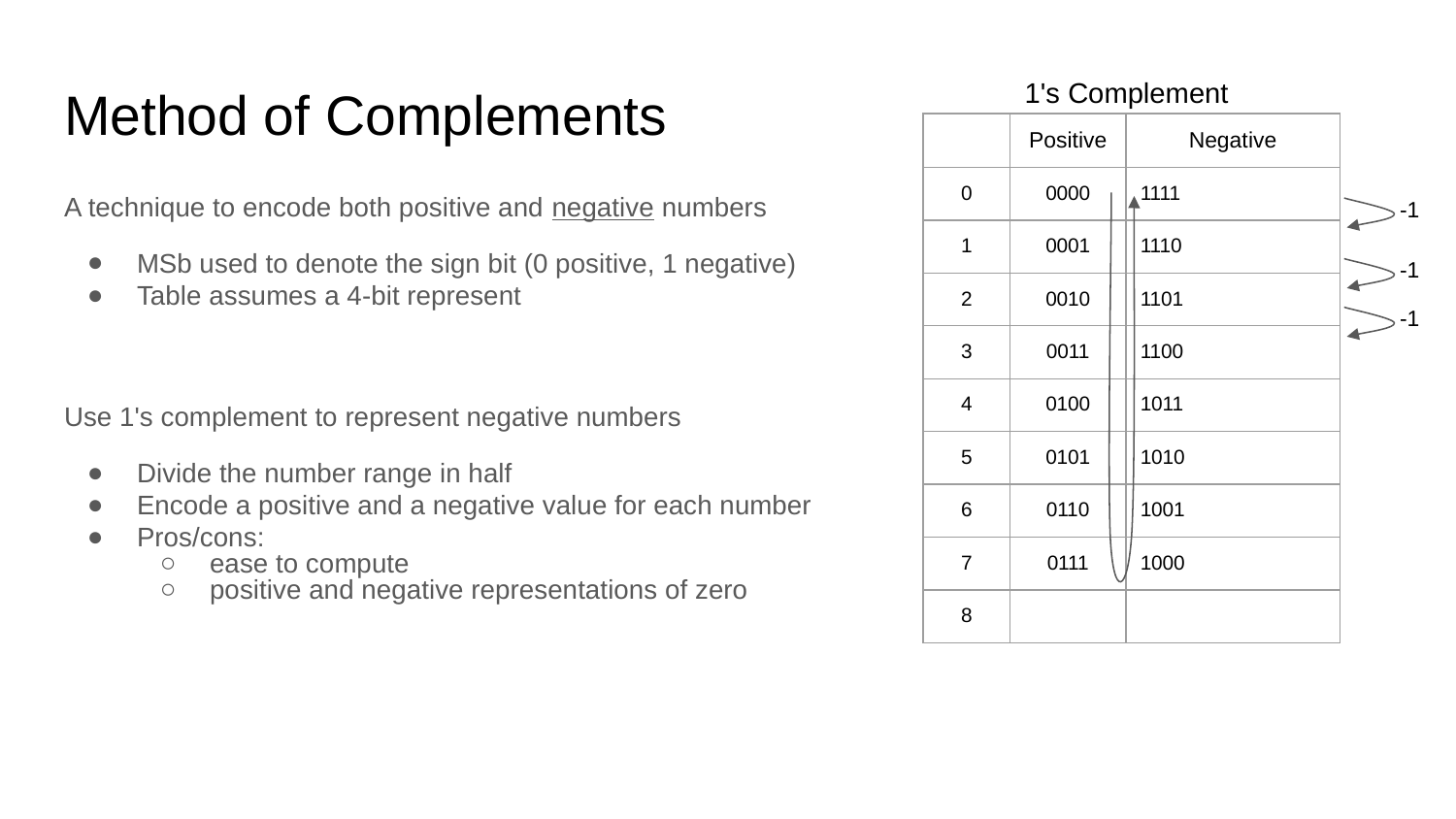

1's Complement
# Method of Complements
|  | Positive | Negative |
| --- | --- | --- |
| 0 | 0000 | 1111 |
| 1 | 0001 | 1110 |
| 2 | 0010 | 1101 |
| 3 | 0011 | 1100 |
| 4 | 0100 | 1011 |
| 5 | 0101 | 1010 |
| 6 | 0110 | 1001 |
| 7 | 0111 | 1000 |
| 8 |  |  |
-1
A technique to encode both positive and negative numbers
MSb used to denote the sign bit (0 positive, 1 negative)
Table assumes a 4-bit represent

Use 1's complement to represent negative numbers
Divide the number range in half
Encode a positive and a negative value for each number
Pros/cons:
ease to compute
positive and negative representations of zero
Use 2's complete to represent negative numbers
Hold Zero as special
Fold the resulting range to assign values
Pros/cons:
Not symmetric: extra negative number
Need to flip all bits and ad one to form the negative number
Consider then the predecessor of -7

-1

-1